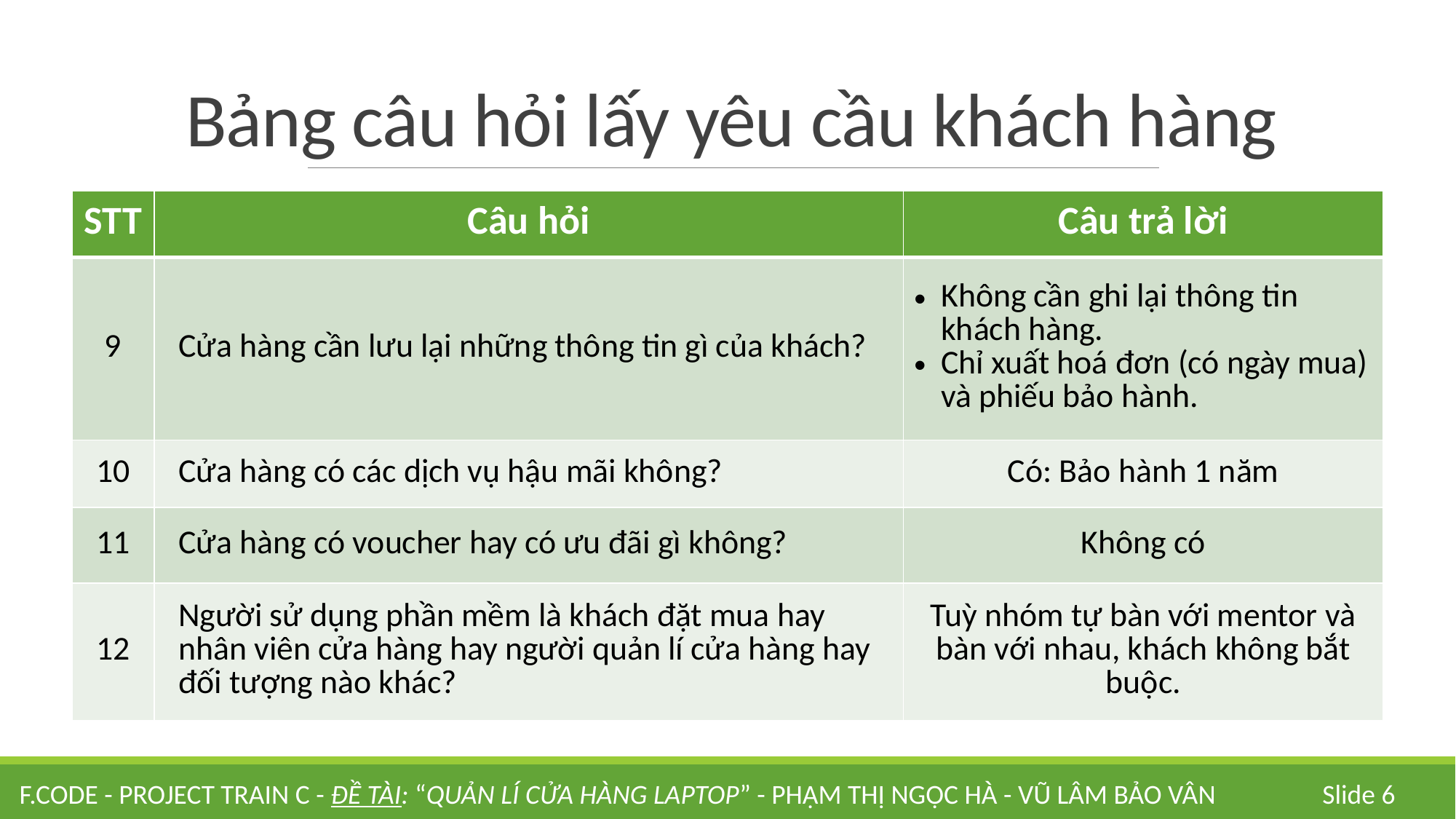

# Bảng câu hỏi lấy yêu cầu khách hàng
| STT | Câu hỏi | Câu trả lời |
| --- | --- | --- |
| 9 | Cửa hàng cần lưu lại những thông tin gì của khách? | Không cần ghi lại thông tin khách hàng. Chỉ xuất hoá đơn (có ngày mua) và phiếu bảo hành. |
| 10 | Cửa hàng có các dịch vụ hậu mãi không? | Có: Bảo hành 1 năm |
| 11 | Cửa hàng có voucher hay có ưu đãi gì không? | Không có |
| 12 | Người sử dụng phần mềm là khách đặt mua hay nhân viên cửa hàng hay người quản lí cửa hàng hay đối tượng nào khác? | Tuỳ nhóm tự bàn với mentor và bàn với nhau, khách không bắt buộc. |
F.code - Project Train C - Đề tài: “Quản lí cửa hàng laptop” - Phạm Thị Ngọc Hà - Vũ Lâm Bảo Vân
Slide 6